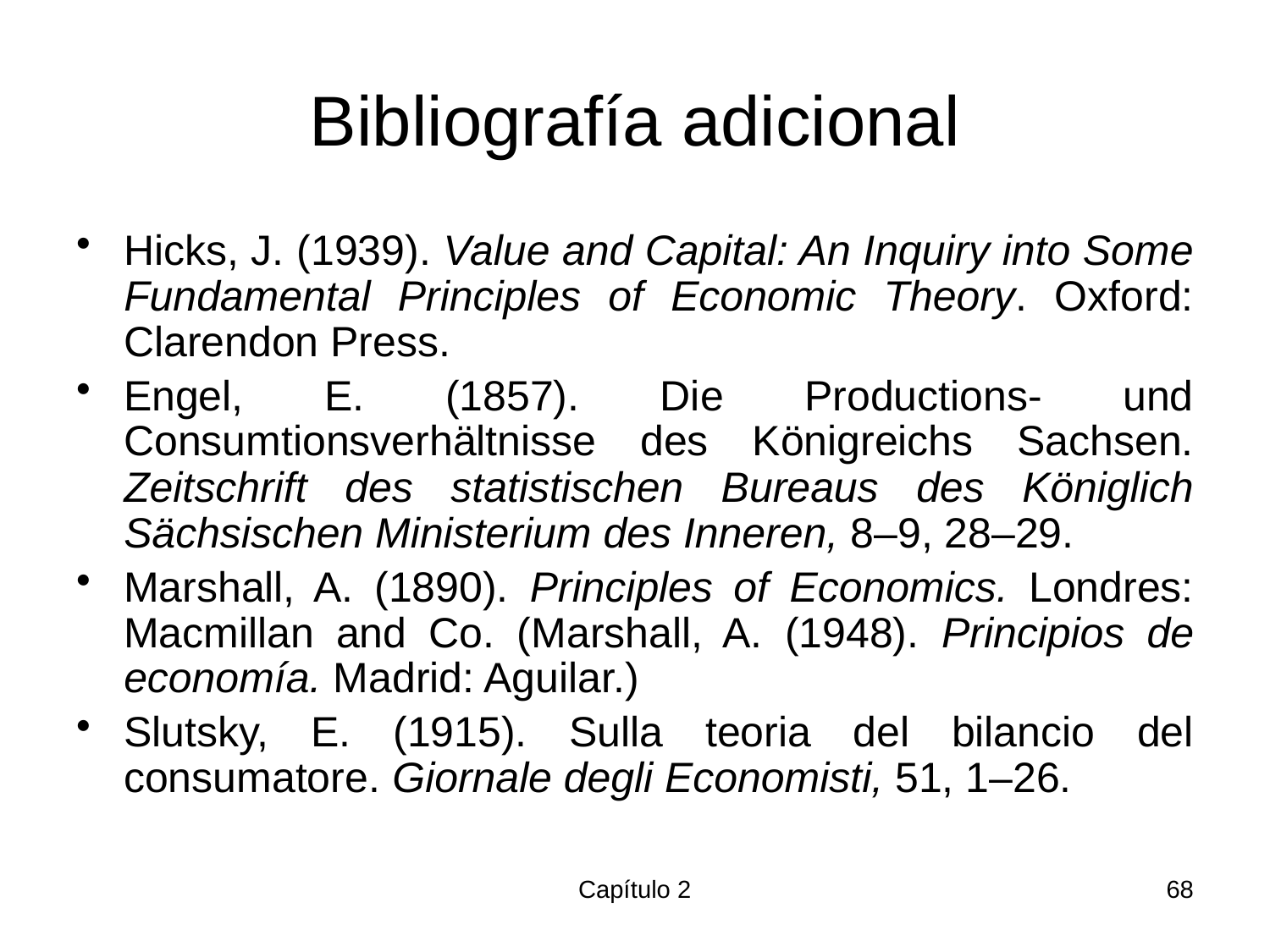

# Bibliografía adicional
Hicks, J. (1939). Value and Capital: An Inquiry into Some Fundamental Principles of Economic Theory. Oxford: Clarendon Press.
Engel, E. (1857). Die Productions- und Consumtionsverhältnisse des Königreichs Sachsen. Zeitschrift des statistischen Bureaus des Königlich Sächsischen Ministerium des Inneren, 8–9, 28–29.
Marshall, A. (1890). Principles of Economics. Londres: Macmillan and Co. (Marshall, A. (1948). Principios de economía. Madrid: Aguilar.)
Slutsky, E. (1915). Sulla teoria del bilancio del consumatore. Giornale degli Economisti, 51, 1–26.
Capítulo 2
68